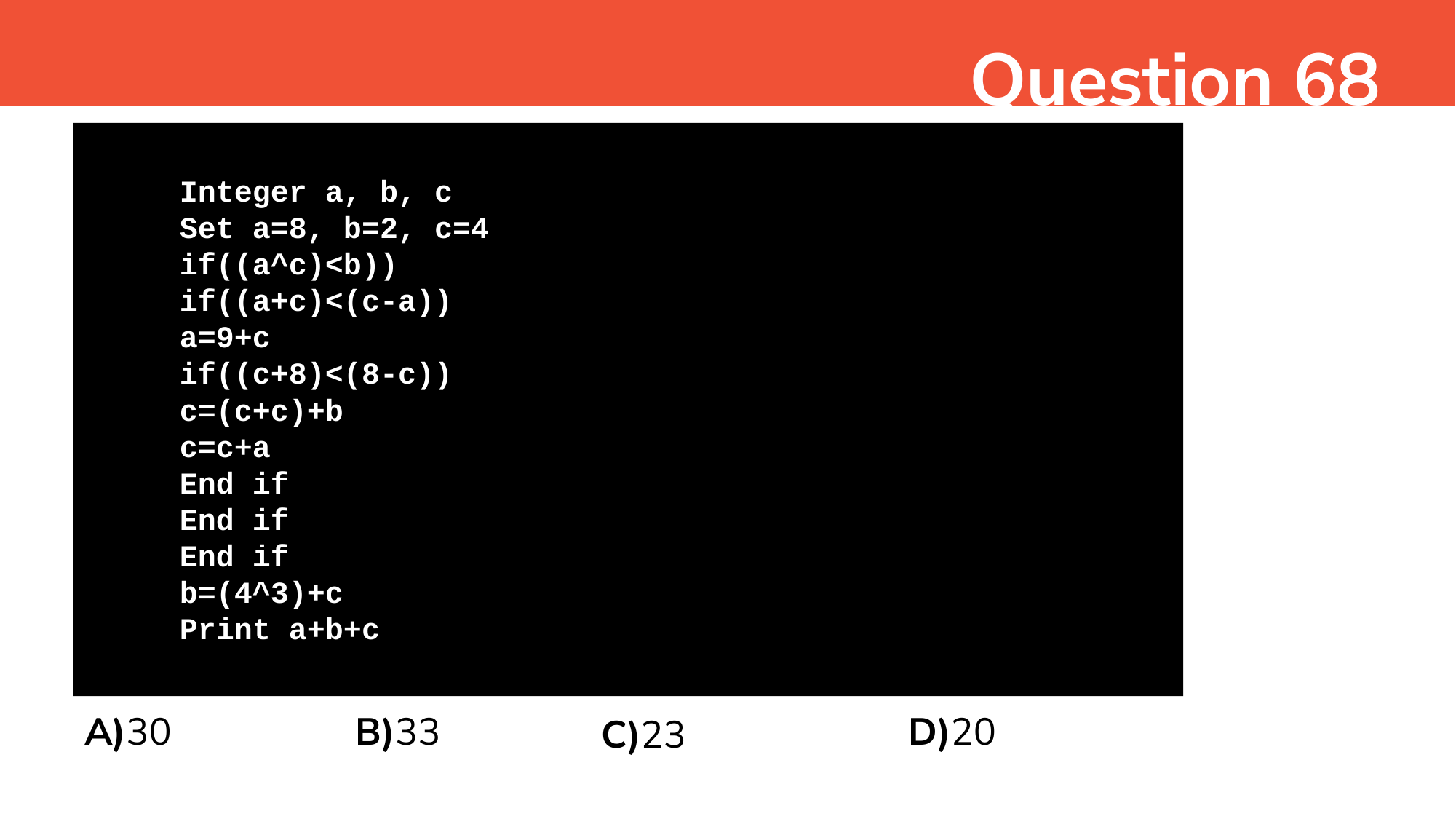

Question 68

Integer a, b, c
Set a=8, b=2, c=4
if((a^c)<b))
if((a+c)<(c-a))
a=9+c
if((c+8)<(8-c))
c=(c+c)+b
c=c+a
End if
End if
End if
b=(4^3)+c
Print a+b+c

A)30
B)33
D)20
C)23